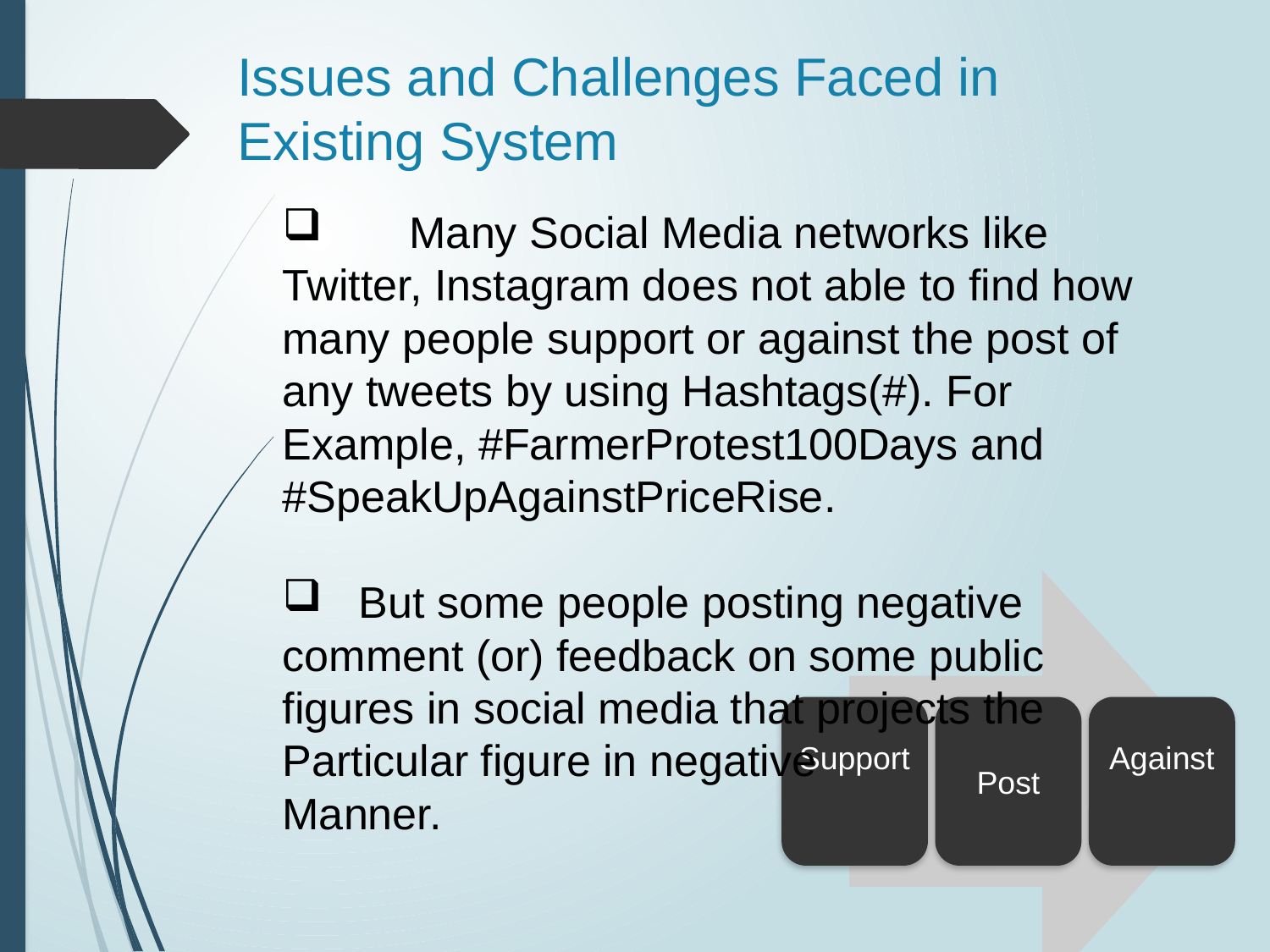

# Issues and Challenges Faced in Existing System
	Many Social Media networks like Twitter, Instagram does not able to find how many people support or against the post of any tweets by using Hashtags(#). For Example, #FarmerProtest100Days and #SpeakUpAgainstPriceRise.

   But some people posting negative comment (or) feedback on some public figures in social media that projects the
Particular figure in negative
Manner.
Support

Post
Against